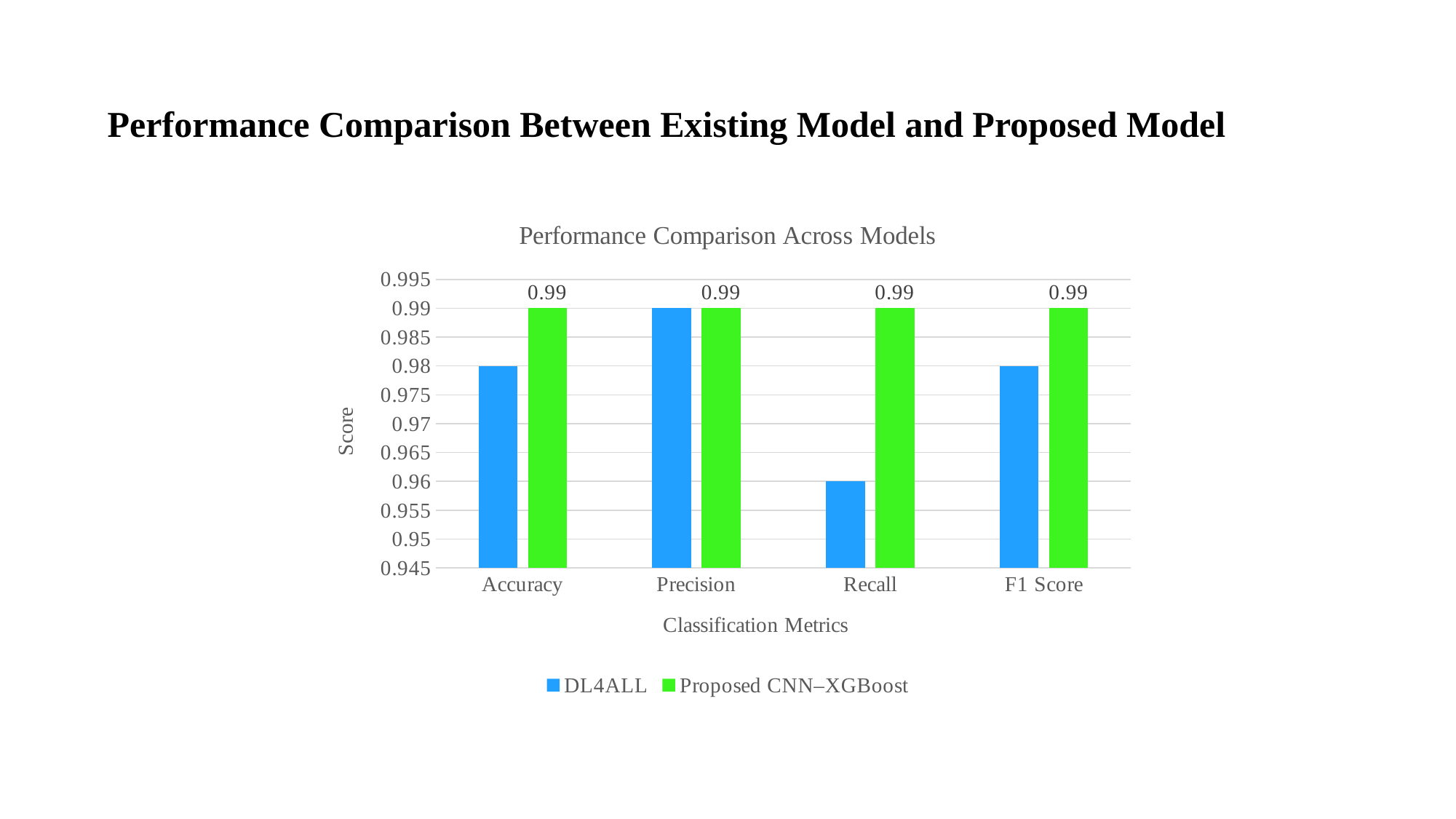

Performance Comparison Between Existing Model and Proposed Model

### Chart: Performance Comparison Across Models

| Category | DL4ALL | Proposed CNN–XGBoost |
|---|---|---|
| Accuracy | 0.98 | 0.99 |
| Precision | 0.99 | 0.99 |
| Recall | 0.96 | 0.99 |
| F1 Score | 0.98 | 0.99 |